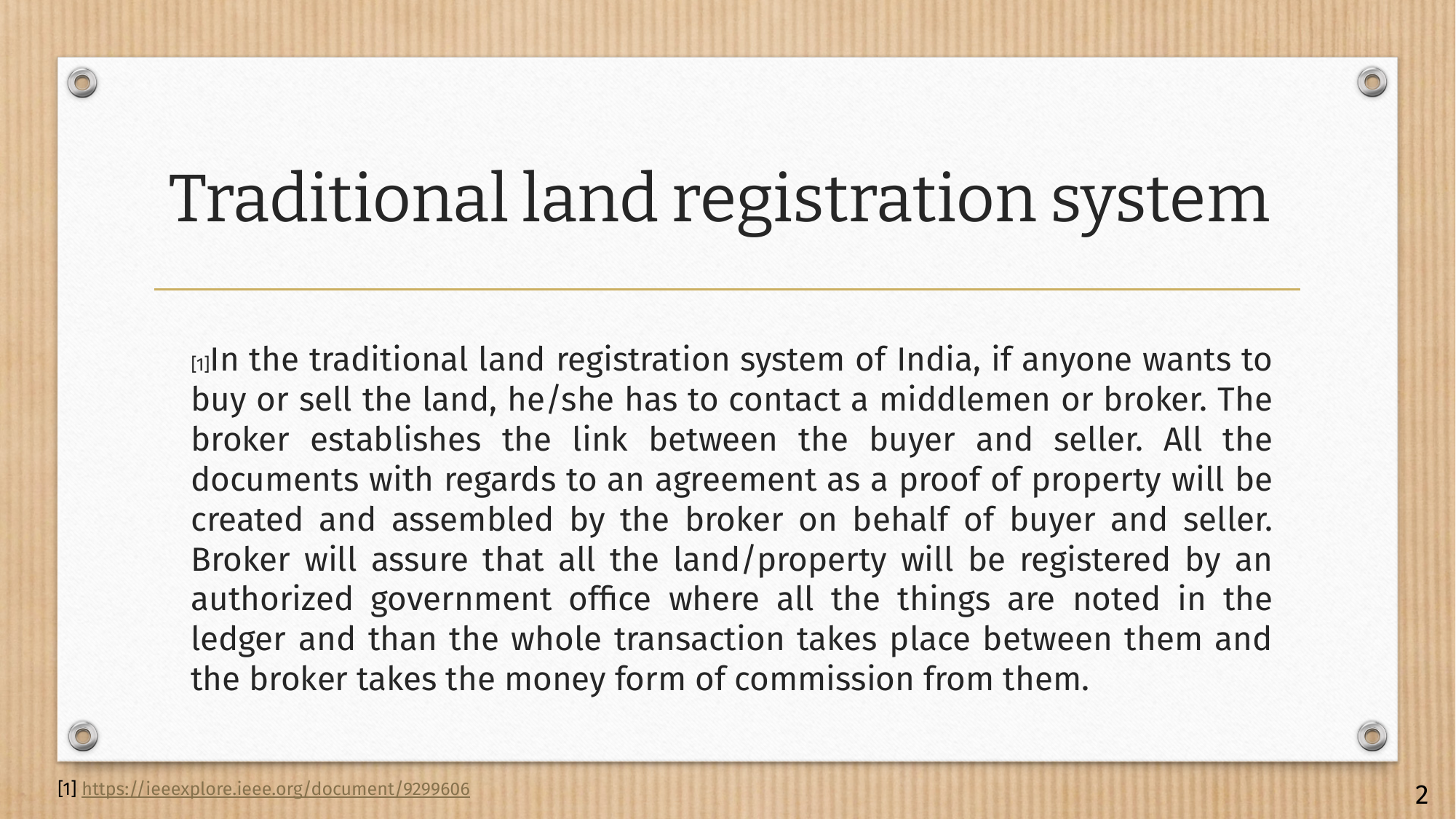

# Traditional land registration system
[1]In the traditional land registration system of India, if anyone wants to buy or sell the land, he/she has to contact a middlemen or broker. The broker establishes the link between the buyer and seller. All the documents with regards to an agreement as a proof of property will be created and assembled by the broker on behalf of buyer and seller. Broker will assure that all the land/property will be registered by an authorized government office where all the things are noted in the ledger and than the whole transaction takes place between them and the broker takes the money form of commission from them.
[1] https://ieeexplore.ieee.org/document/9299606
2